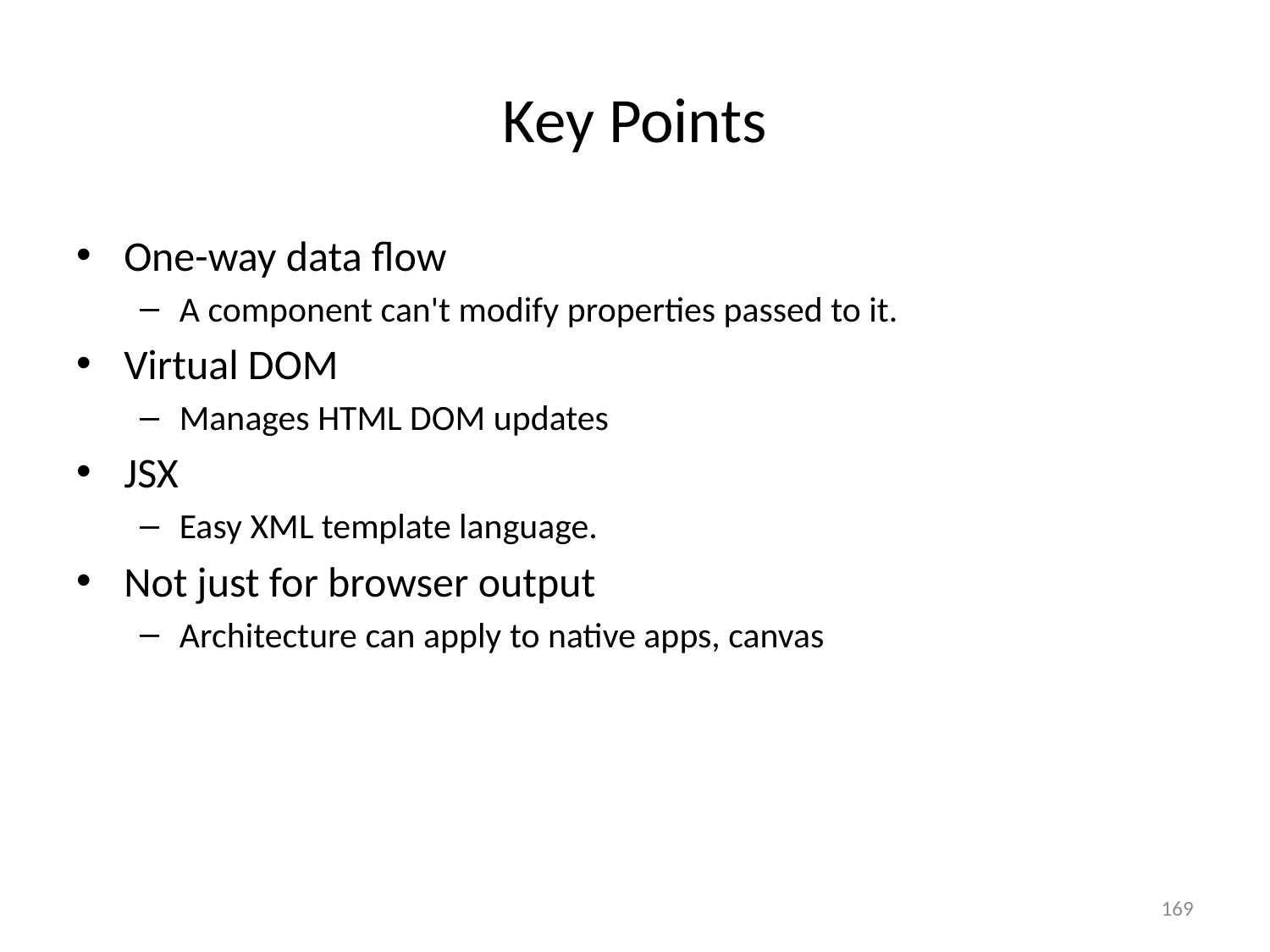

# Key Points
One-way data flow
A component can't modify properties passed to it.
Virtual DOM
Manages HTML DOM updates
JSX
Easy XML template language.
Not just for browser output
Architecture can apply to native apps, canvas
169